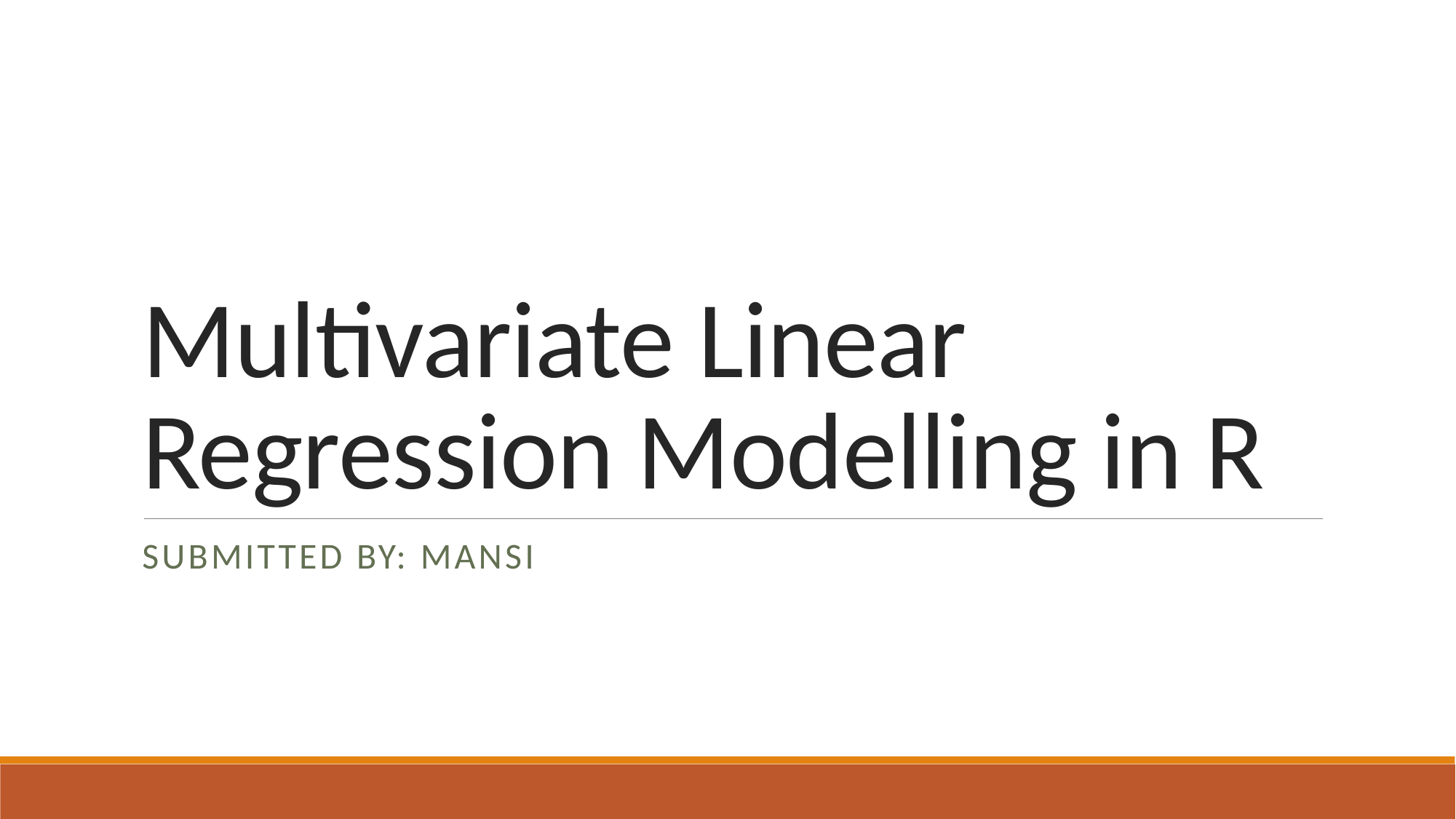

# Multivariate Linear Regression Modelling in R
Submitted BY: Mansi